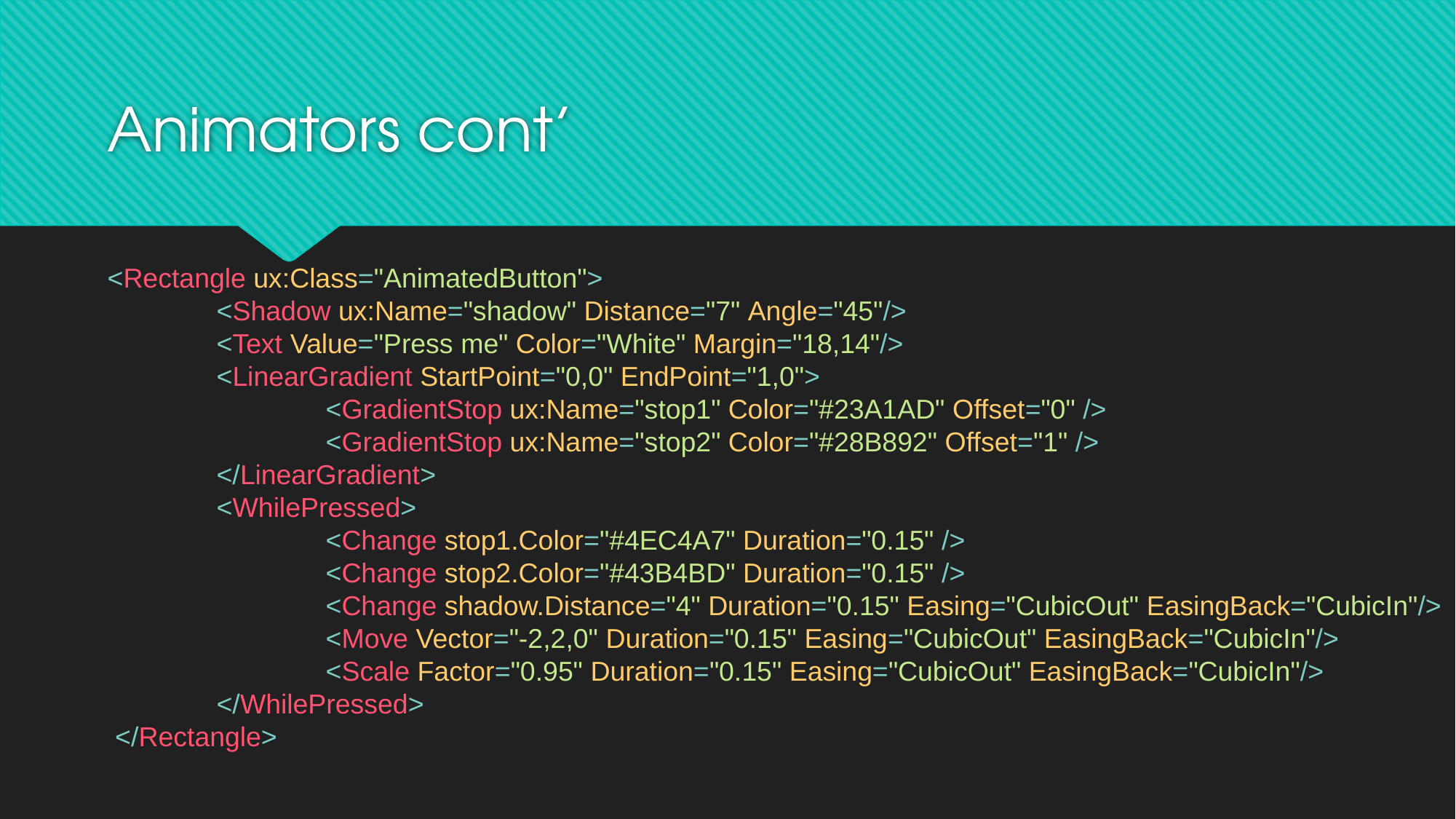

# Animators cont’
<Rectangle ux:Class="AnimatedButton">
	<Shadow ux:Name="shadow" Distance="7" Angle="45"/>
	<Text Value="Press me" Color="White" Margin="18,14"/>
	<LinearGradient StartPoint="0,0" EndPoint="1,0">
		<GradientStop ux:Name="stop1" Color="#23A1AD" Offset="0" />
		<GradientStop ux:Name="stop2" Color="#28B892" Offset="1" />
	</LinearGradient>
	<WhilePressed>
		<Change stop1.Color="#4EC4A7" Duration="0.15" />
		<Change stop2.Color="#43B4BD" Duration="0.15" />
		<Change shadow.Distance="4" Duration="0.15" Easing="CubicOut" EasingBack="CubicIn"/>
		<Move Vector="-2,2,0" Duration="0.15" Easing="CubicOut" EasingBack="CubicIn"/>
		<Scale Factor="0.95" Duration="0.15" Easing="CubicOut" EasingBack="CubicIn"/>
	</WhilePressed>
 </Rectangle>